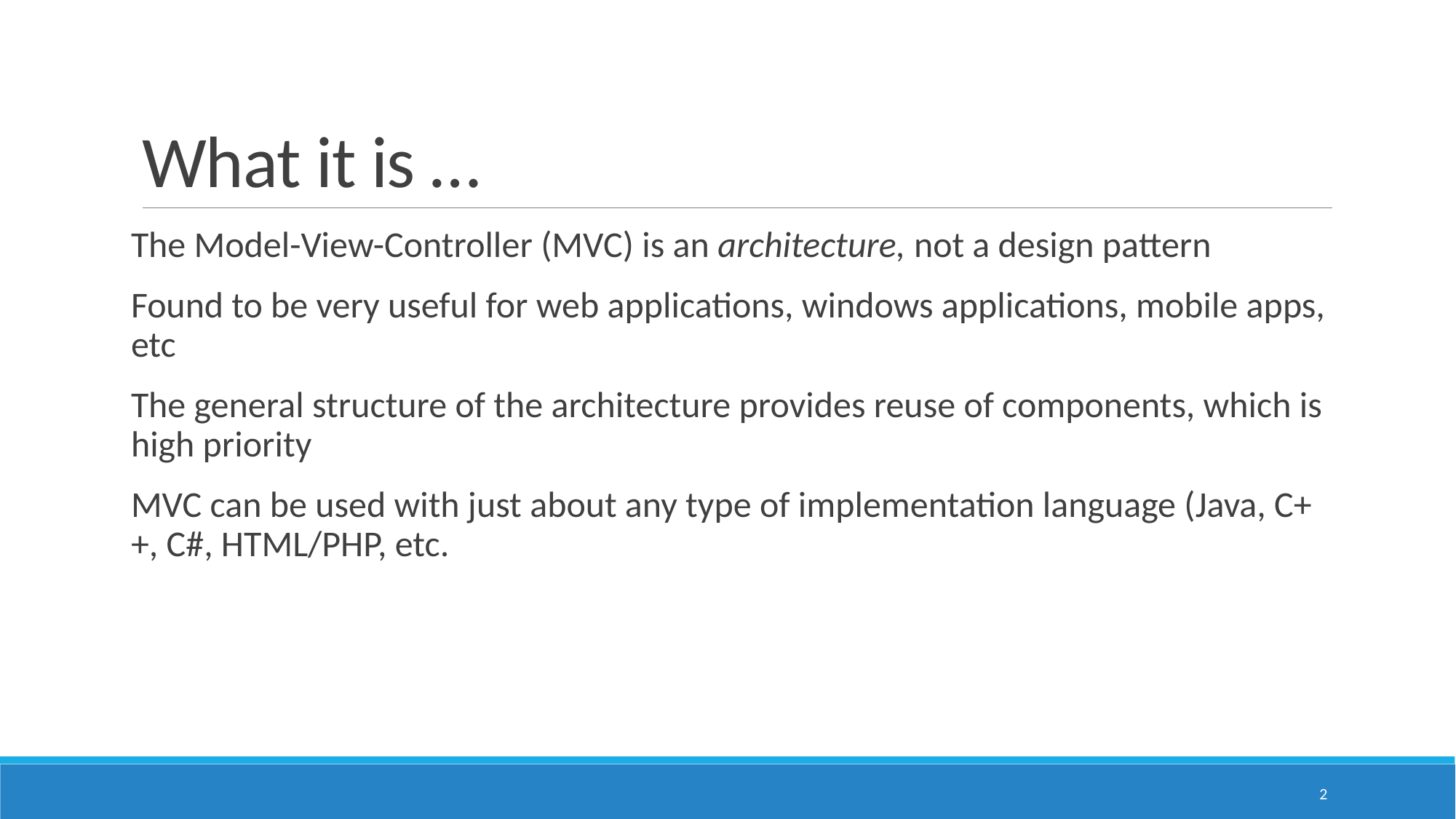

# What it is …
The Model-View-Controller (MVC) is an architecture, not a design pattern
Found to be very useful for web applications, windows applications, mobile apps, etc
The general structure of the architecture provides reuse of components, which is high priority
MVC can be used with just about any type of implementation language (Java, C++, C#, HTML/PHP, etc.

2